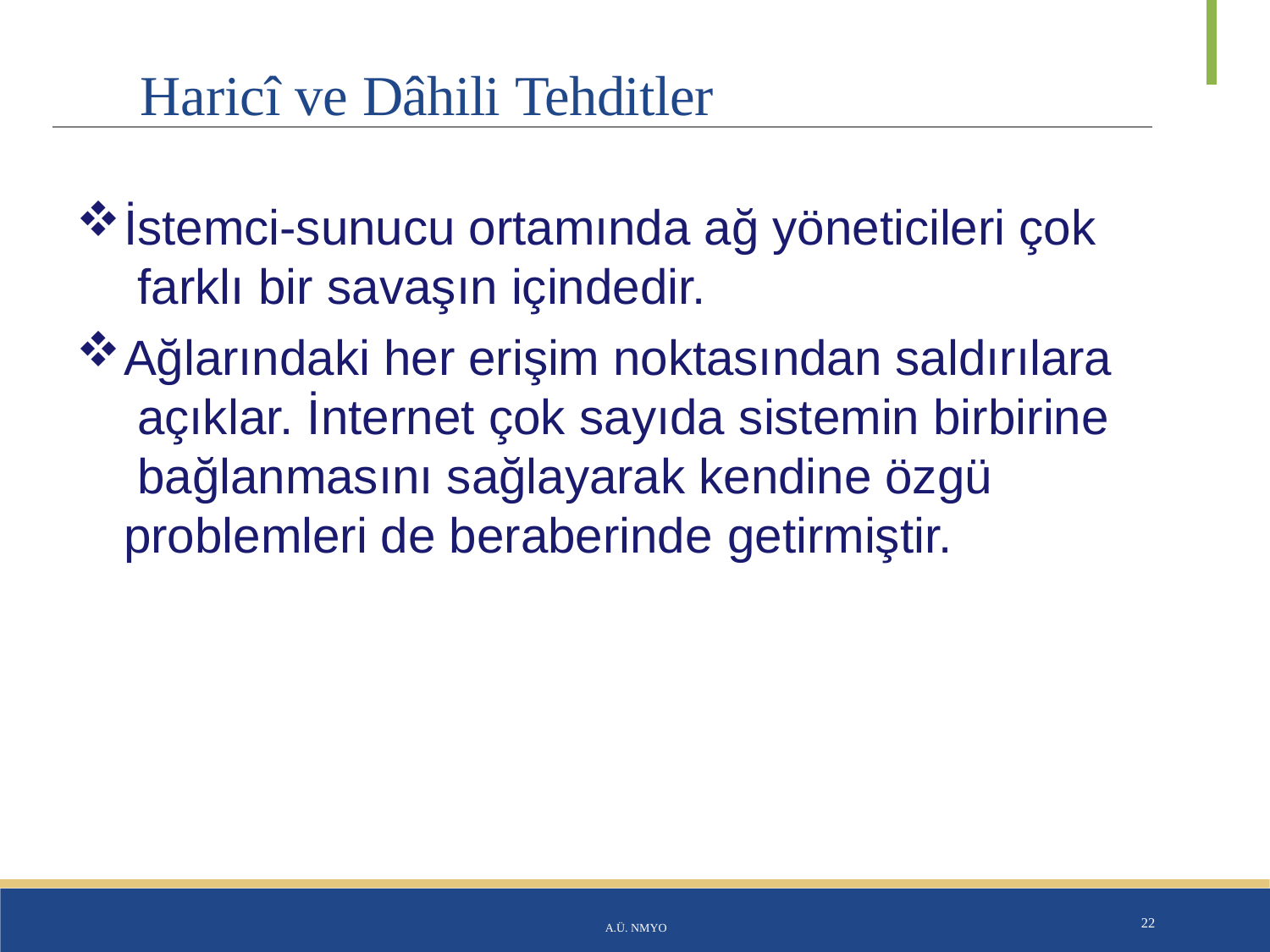

# Haricî ve Dâhili Tehditler
İstemci-sunucu ortamında ağ yöneticileri çok  farklı bir savaşın içindedir.
Ağlarındaki her erişim noktasından saldırılara  açıklar. İnternet çok sayıda sistemin birbirine  bağlanmasını sağlayarak kendine özgü  problemleri de beraberinde getirmiştir.
A.Ü. NMYO
22